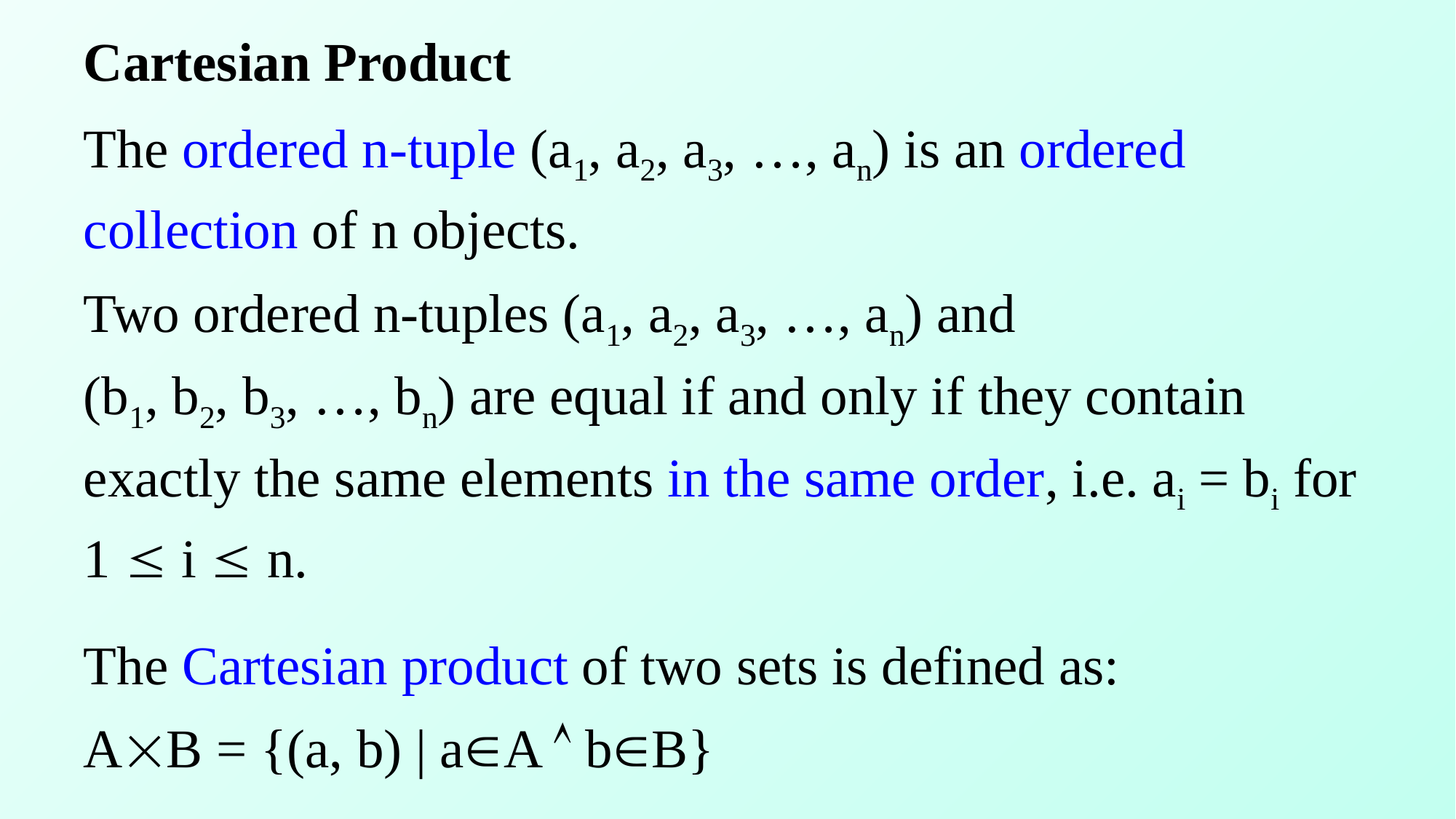

# Cartesian Product
The ordered n-tuple (a1, a2, a3, …, an) is an ordered collection of n objects.
Two ordered n-tuples (a1, a2, a3, …, an) and
(b1, b2, b3, …, bn) are equal if and only if they contain exactly the same elements in the same order, i.e. ai = bi for 1 ≤ i ≤ n.

The Cartesian product of two sets is defined as:
A×B = {(a, b) | a∈A ∧ b∈B}